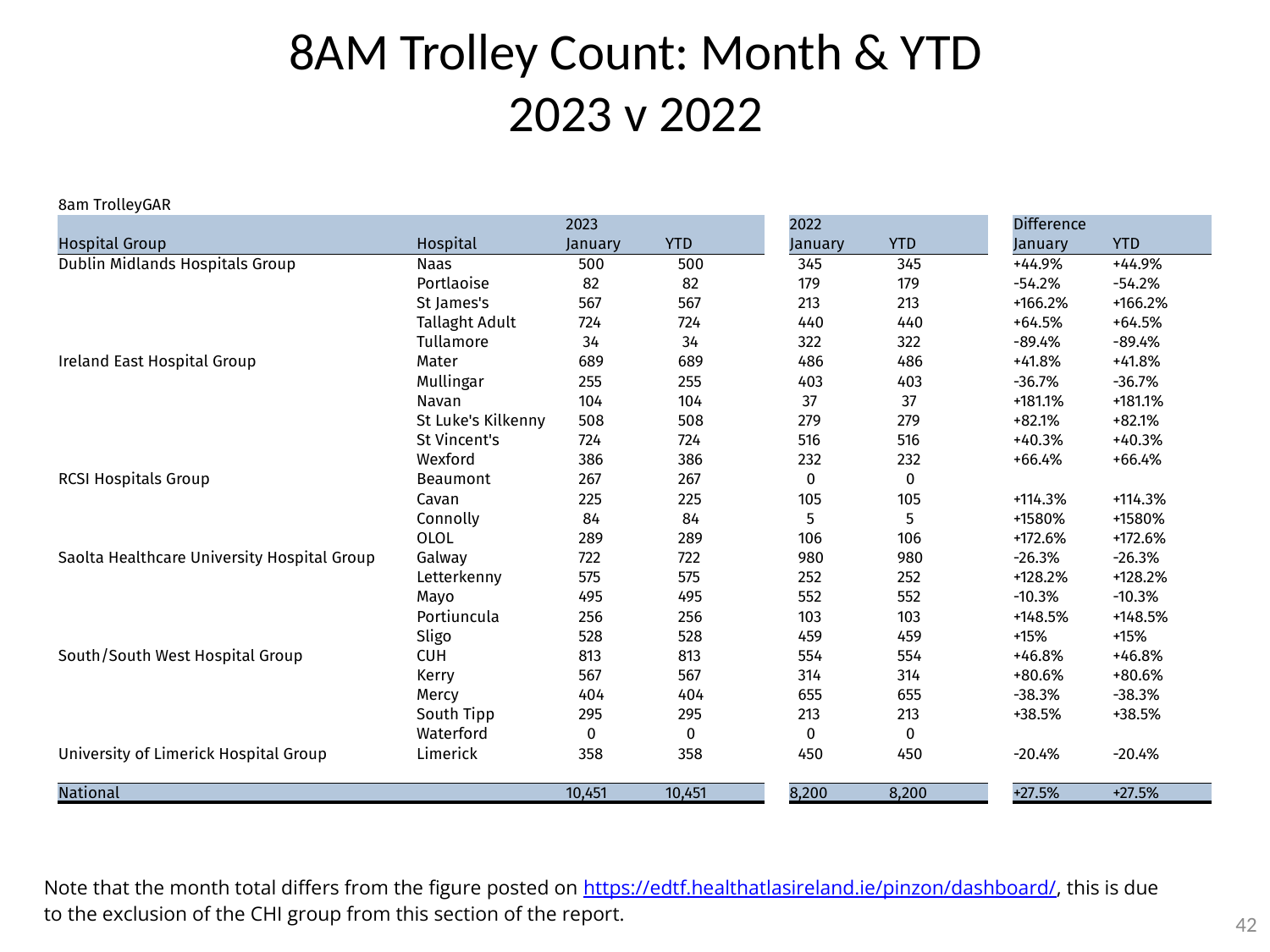

8AM Trolley Count: Month & YTD
2023 v 2022
| 8am TrolleyGAR |  |  |  |  |  |  |  |  |  |
| --- | --- | --- | --- | --- | --- | --- | --- | --- | --- |
|  |  | 2023 |  |  | 2022 |  |  | Difference |  |
| Hospital Group | Hospital | January | YTD |  | January | YTD |  | January | YTD |
| Dublin Midlands Hospitals Group | Naas | 500 | 500 |  | 345 | 345 |  | +44.9% | +44.9% |
|  | Portlaoise | 82 | 82 |  | 179 | 179 |  | -54.2% | -54.2% |
|  | St James's | 567 | 567 |  | 213 | 213 |  | +166.2% | +166.2% |
|  | Tallaght Adult | 724 | 724 |  | 440 | 440 |  | +64.5% | +64.5% |
|  | Tullamore | 34 | 34 |  | 322 | 322 |  | -89.4% | -89.4% |
| Ireland East Hospital Group | Mater | 689 | 689 |  | 486 | 486 |  | +41.8% | +41.8% |
|  | Mullingar | 255 | 255 |  | 403 | 403 |  | -36.7% | -36.7% |
|  | Navan | 104 | 104 |  | 37 | 37 |  | +181.1% | +181.1% |
|  | St Luke's Kilkenny | 508 | 508 |  | 279 | 279 |  | +82.1% | +82.1% |
|  | St Vincent's | 724 | 724 |  | 516 | 516 |  | +40.3% | +40.3% |
|  | Wexford | 386 | 386 |  | 232 | 232 |  | +66.4% | +66.4% |
| RCSI Hospitals Group | Beaumont | 267 | 267 |  | 0 | 0 |  |  |  |
|  | Cavan | 225 | 225 |  | 105 | 105 |  | +114.3% | +114.3% |
|  | Connolly | 84 | 84 |  | 5 | 5 |  | +1580% | +1580% |
|  | OLOL | 289 | 289 |  | 106 | 106 |  | +172.6% | +172.6% |
| Saolta Healthcare University Hospital Group | Galway | 722 | 722 |  | 980 | 980 |  | -26.3% | -26.3% |
|  | Letterkenny | 575 | 575 |  | 252 | 252 |  | +128.2% | +128.2% |
|  | Mayo | 495 | 495 |  | 552 | 552 |  | -10.3% | -10.3% |
|  | Portiuncula | 256 | 256 |  | 103 | 103 |  | +148.5% | +148.5% |
|  | Sligo | 528 | 528 |  | 459 | 459 |  | +15% | +15% |
| South/South West Hospital Group | CUH | 813 | 813 |  | 554 | 554 |  | +46.8% | +46.8% |
|  | Kerry | 567 | 567 |  | 314 | 314 |  | +80.6% | +80.6% |
|  | Mercy | 404 | 404 |  | 655 | 655 |  | -38.3% | -38.3% |
|  | South Tipp | 295 | 295 |  | 213 | 213 |  | +38.5% | +38.5% |
|  | Waterford | 0 | 0 |  | 0 | 0 |  |  |  |
| University of Limerick Hospital Group | Limerick | 358 | 358 |  | 450 | 450 |  | -20.4% | -20.4% |
|  |  |  |  |  |  |  |  |  |  |
| National |  | 10,451 | 10,451 |  | 8,200 | 8,200 |  | +27.5% | +27.5% |
Note that the month total differs from the figure posted on https://edtf.healthatlasireland.ie/pinzon/dashboard/, this is due to the exclusion of the CHI group from this section of the report.
42